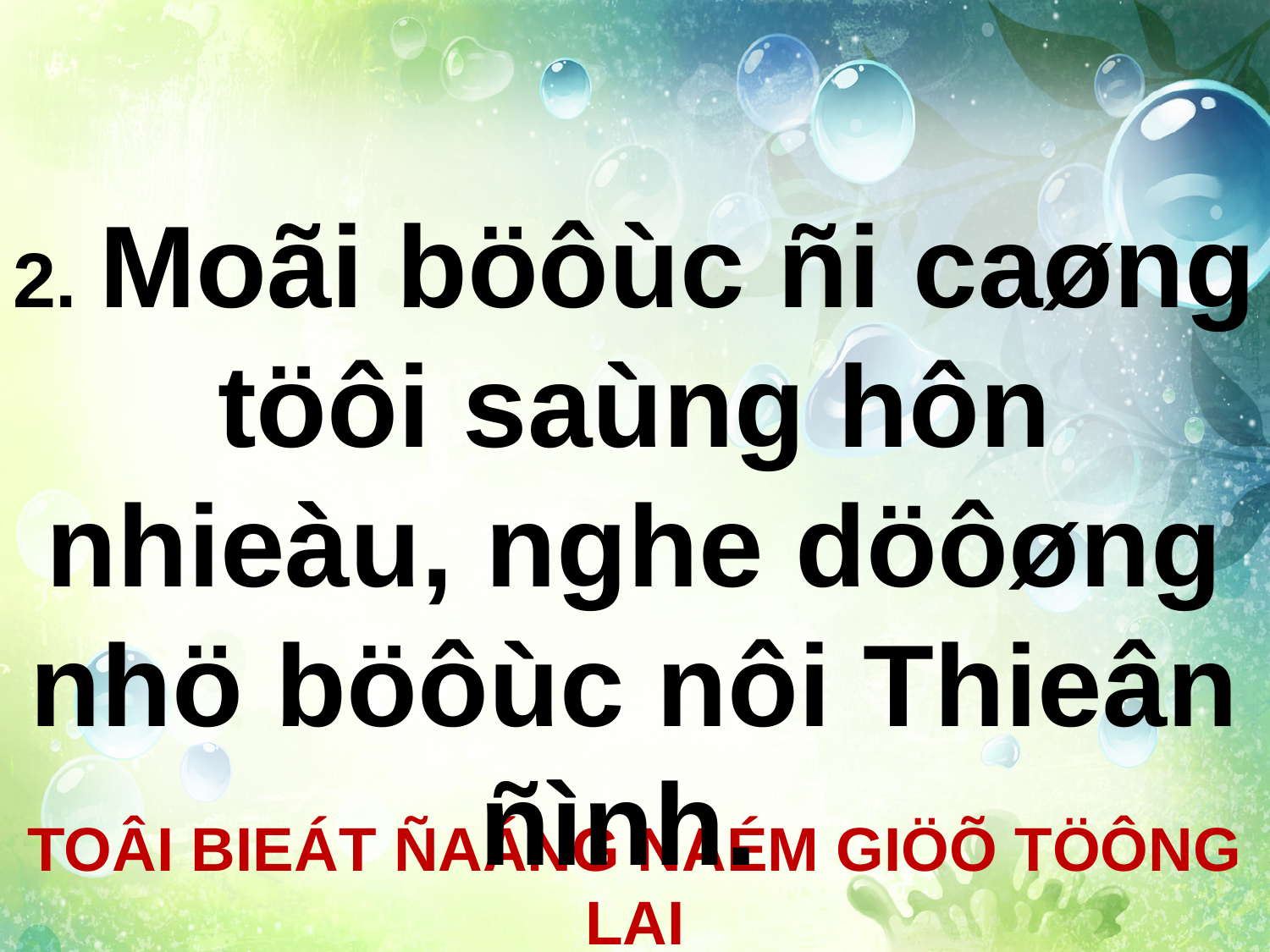

2. Moãi böôùc ñi caøng
töôi saùng hôn nhieàu, nghe döôøng nhö böôùc nôi Thieân ñình.
TOÂI BIEÁT ÑAÁNG NAÉM GIÖÕ TÖÔNG LAI